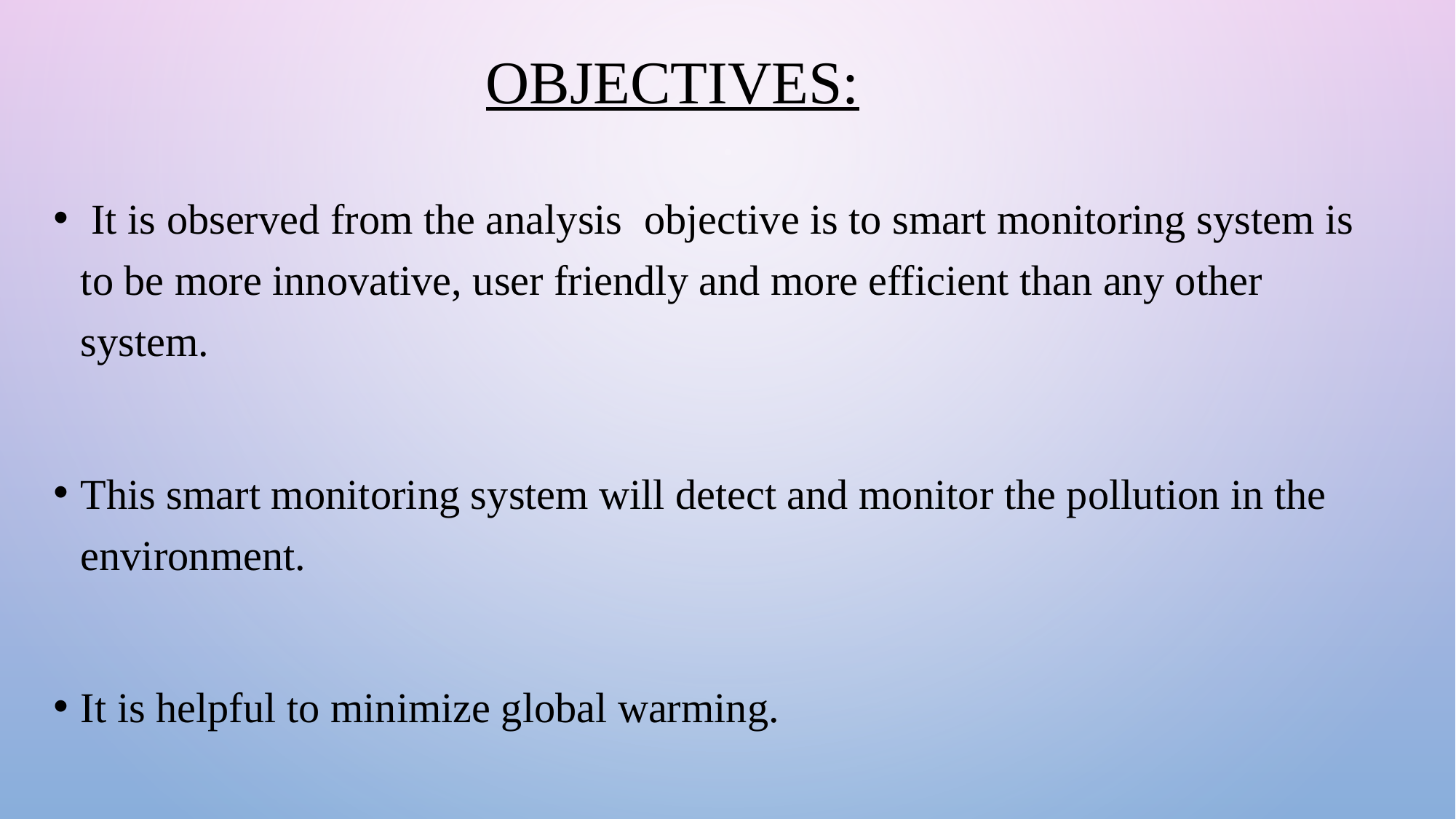

# Objectives:
 It is observed from the analysis  objective is to smart monitoring system is to be more innovative, user friendly and more efficient than any other system.

This smart monitoring system will detect and monitor the pollution in the environment.

It is helpful to minimize global warming.